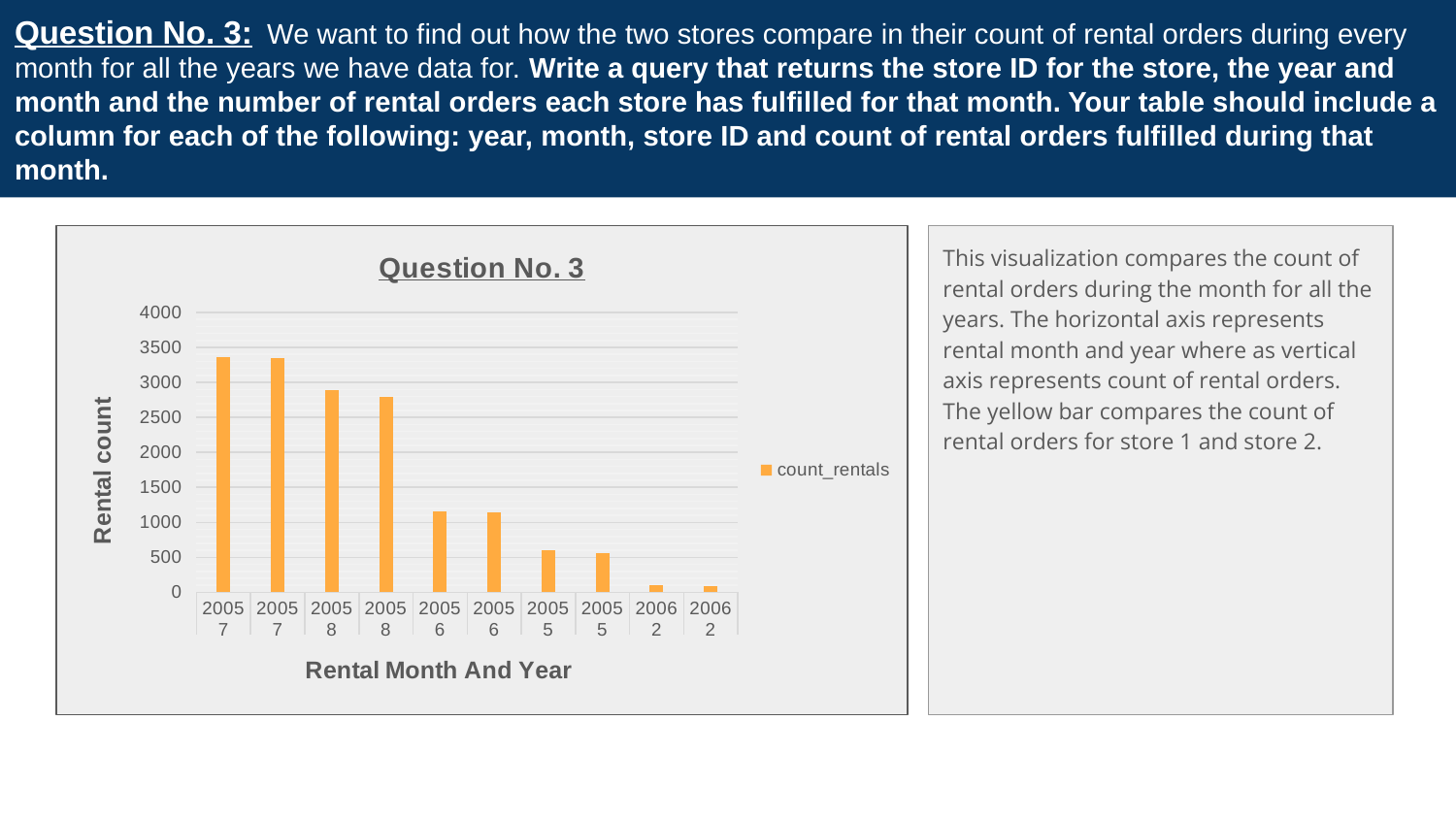

# Question No. 3:  We want to find out how the two stores compare in their count of rental orders during every month for all the years we have data for. Write a query that returns the store ID for the store, the year and month and the number of rental orders each store has fulfilled for that month. Your table should include a column for each of the following: year, month, store ID and count of rental orders fulfilled during that month.

### Chart: Question No. 3

| Category | count_rentals |
|---|---|
| 2005 | 3367.0 |
| 2005 | 3342.0 |
| 2005 | 2892.0 |
| 2005 | 2794.0 |
| 2005 | 1163.0 |
| 2005 | 1148.0 |
| 2005 | 598.0 |
| 2005 | 558.0 |
| 2006 | 97.0 |
| 2006 | 85.0 |
This visualization compares the count of rental orders during the month for all the years. The horizontal axis represents rental month and year where as vertical axis represents count of rental orders. The yellow bar compares the count of rental orders for store 1 and store 2.